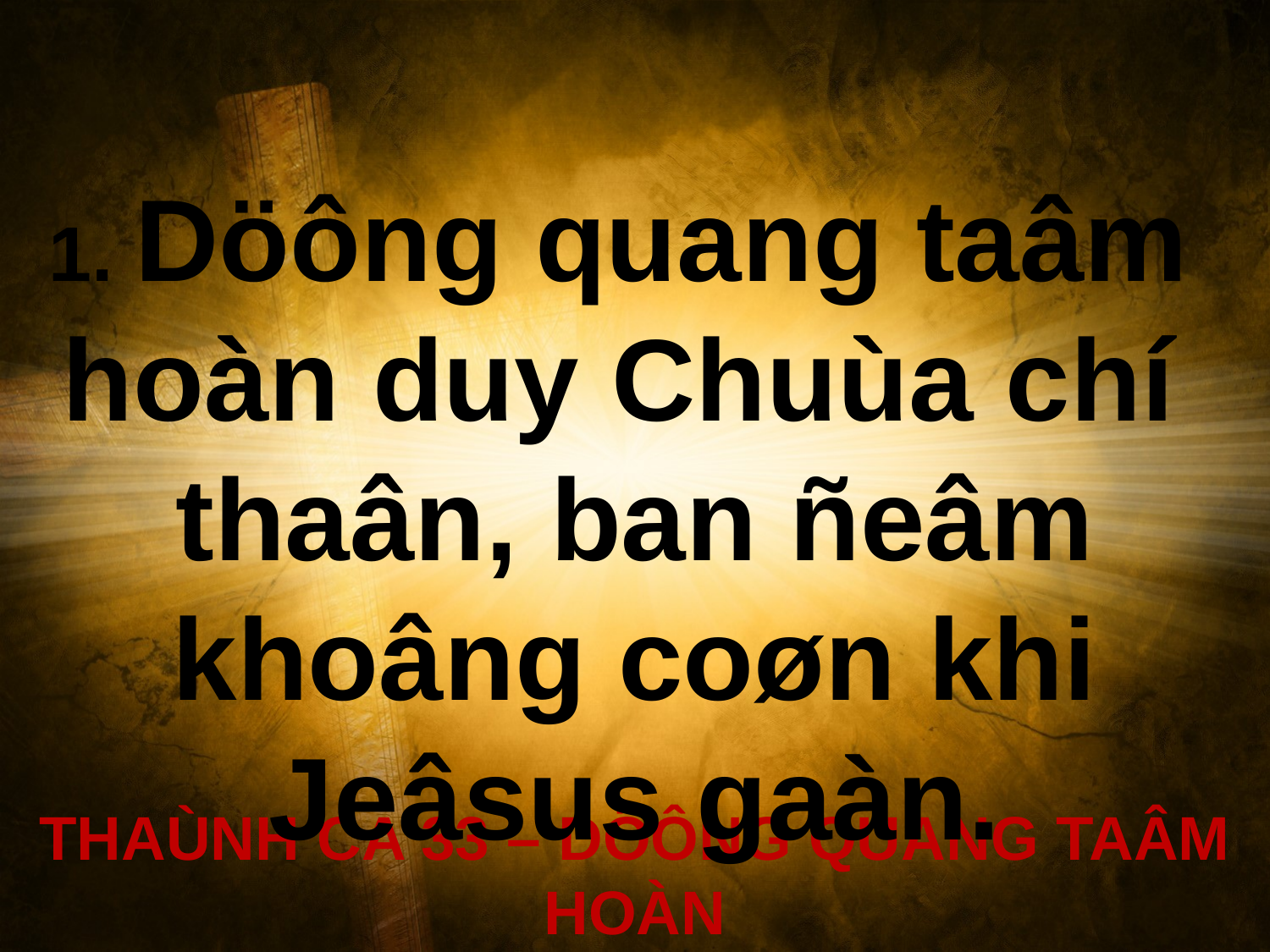

1. Döông quang taâm
hoàn duy Chuùa chí
thaân, ban ñeâm khoâng coøn khi Jeâsus gaàn.
THAÙNH CA 33 – DÖÔNG QUANG TAÂM HOÀN